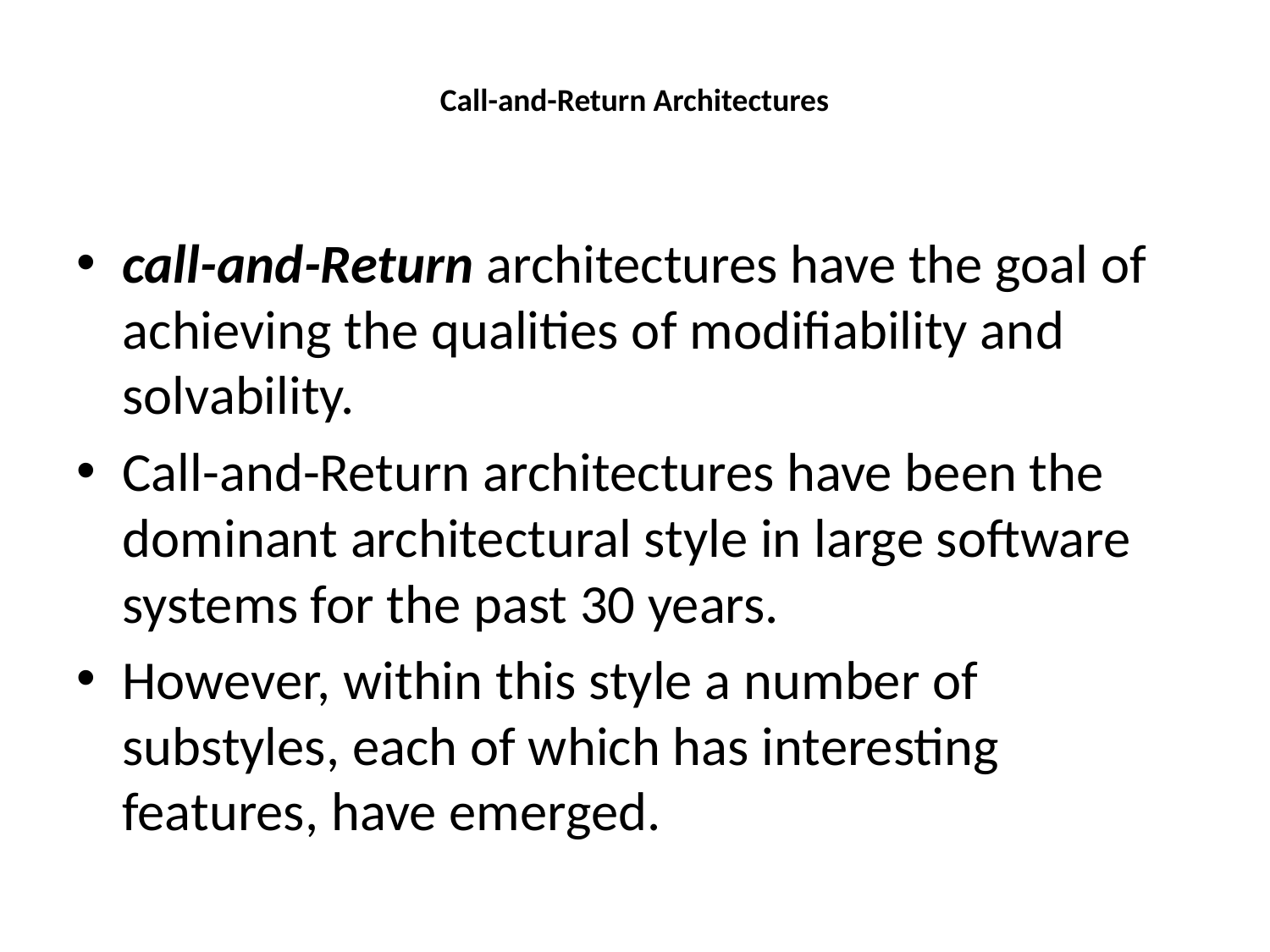

# Call-and-Return Architectures
call-and-Return architectures have the goal of achieving the qualities of modifiability and solvability.
Call-and-Return architectures have been the dominant architectural style in large software systems for the past 30 years.
However, within this style a number of substyles, each of which has interesting features, have emerged.